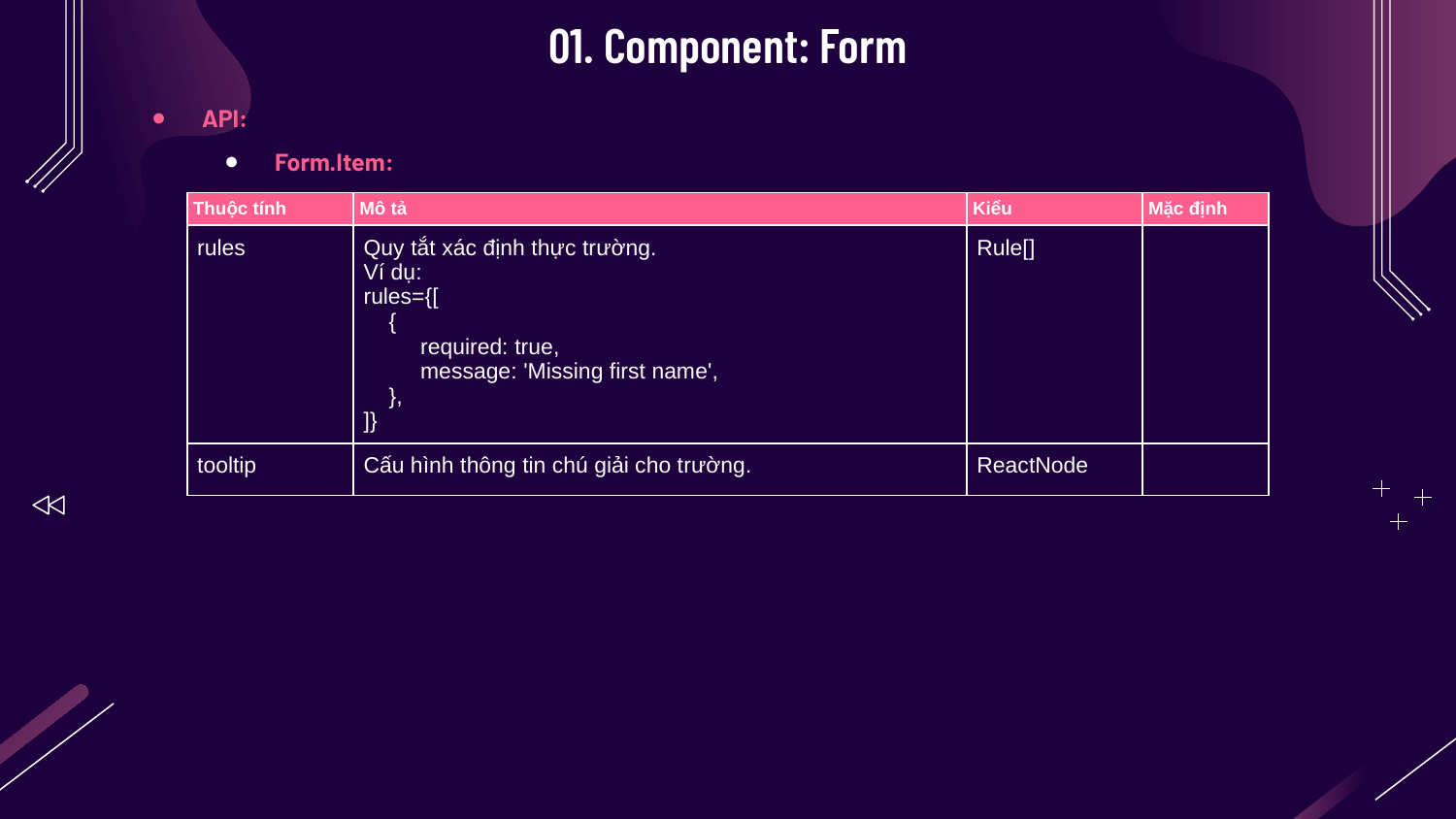

# 01. Component: Form
API:
Form.Item:
| Thuộc tính | Mô tả | Kiểu | Mặc định |
| --- | --- | --- | --- |
| rules | Quy tắt xác định thực trường. Ví dụ: rules={[     {          required: true,          message: 'Missing first name',     }, ]} | Rule[] |  |
| tooltip | Cấu hình thông tin chú giải cho trường. | ReactNode |  |